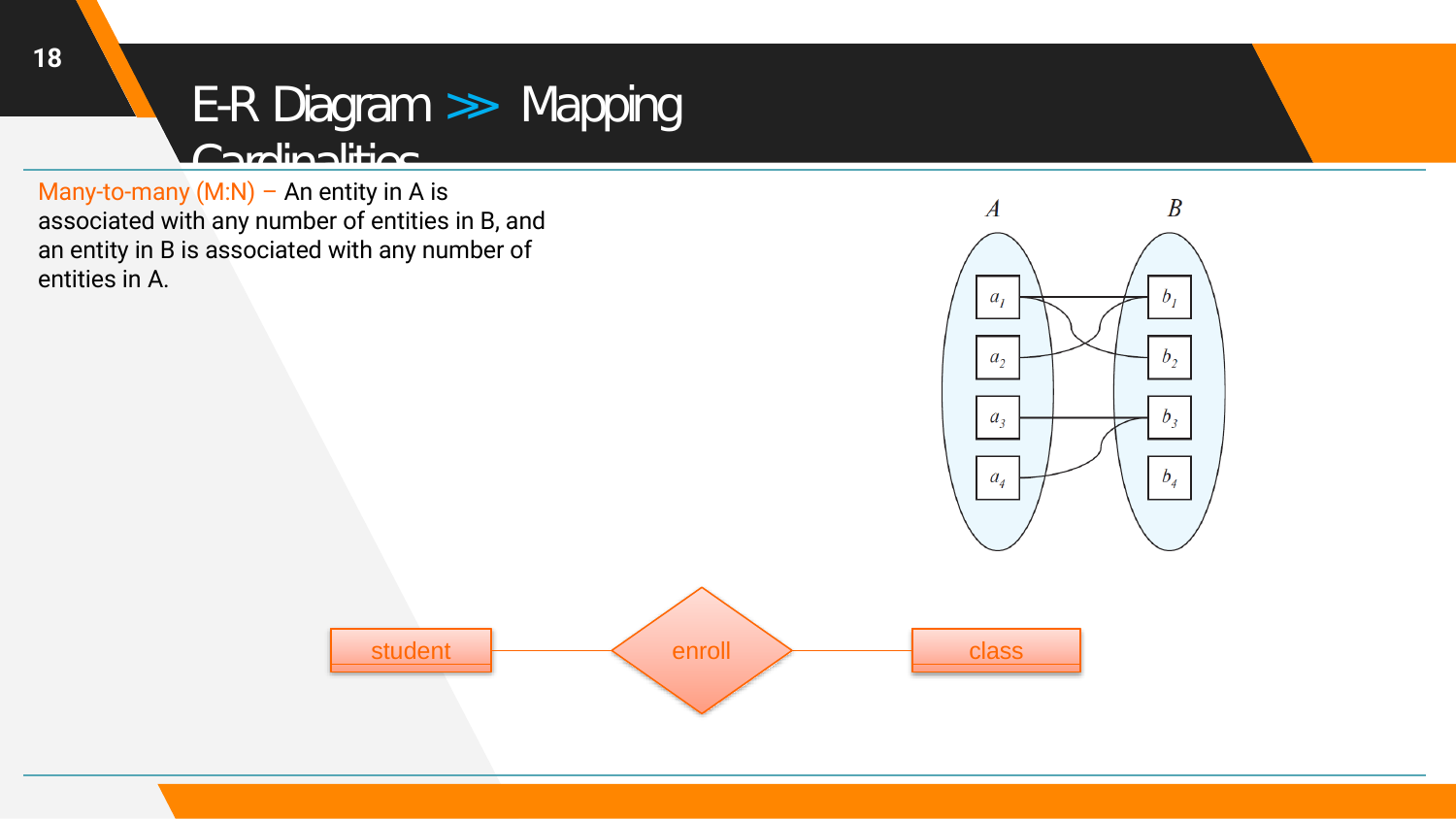

18
# E-R Diagram >> Mapping Cardinalities

Many-to-many (M:N) – An entity in A is  associated with any number of entities in B, and  an entity in B is associated with any number of  entities in A.

student
class
enroll